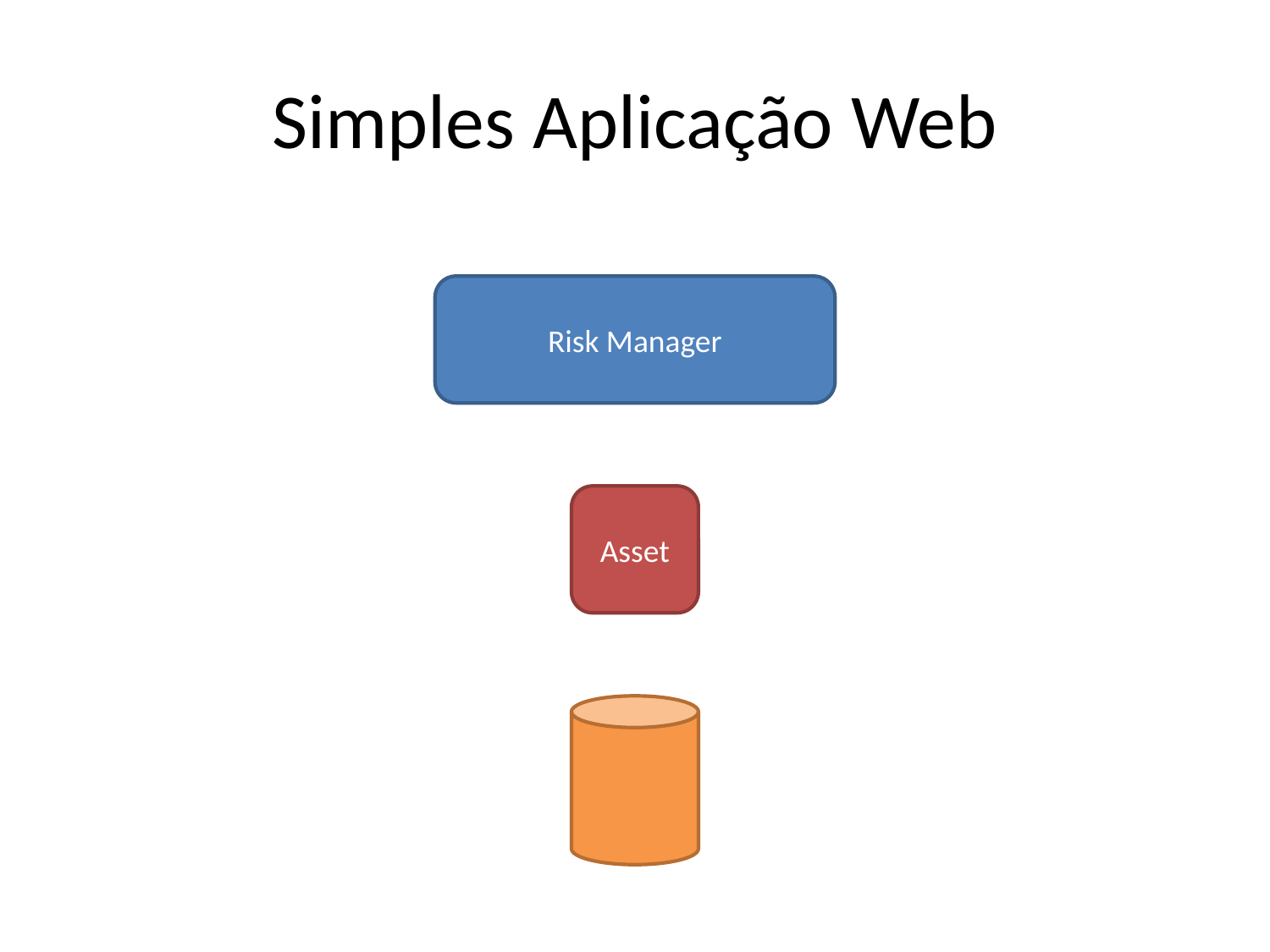

# Simples Aplicação Web
Risk Manager
Asset